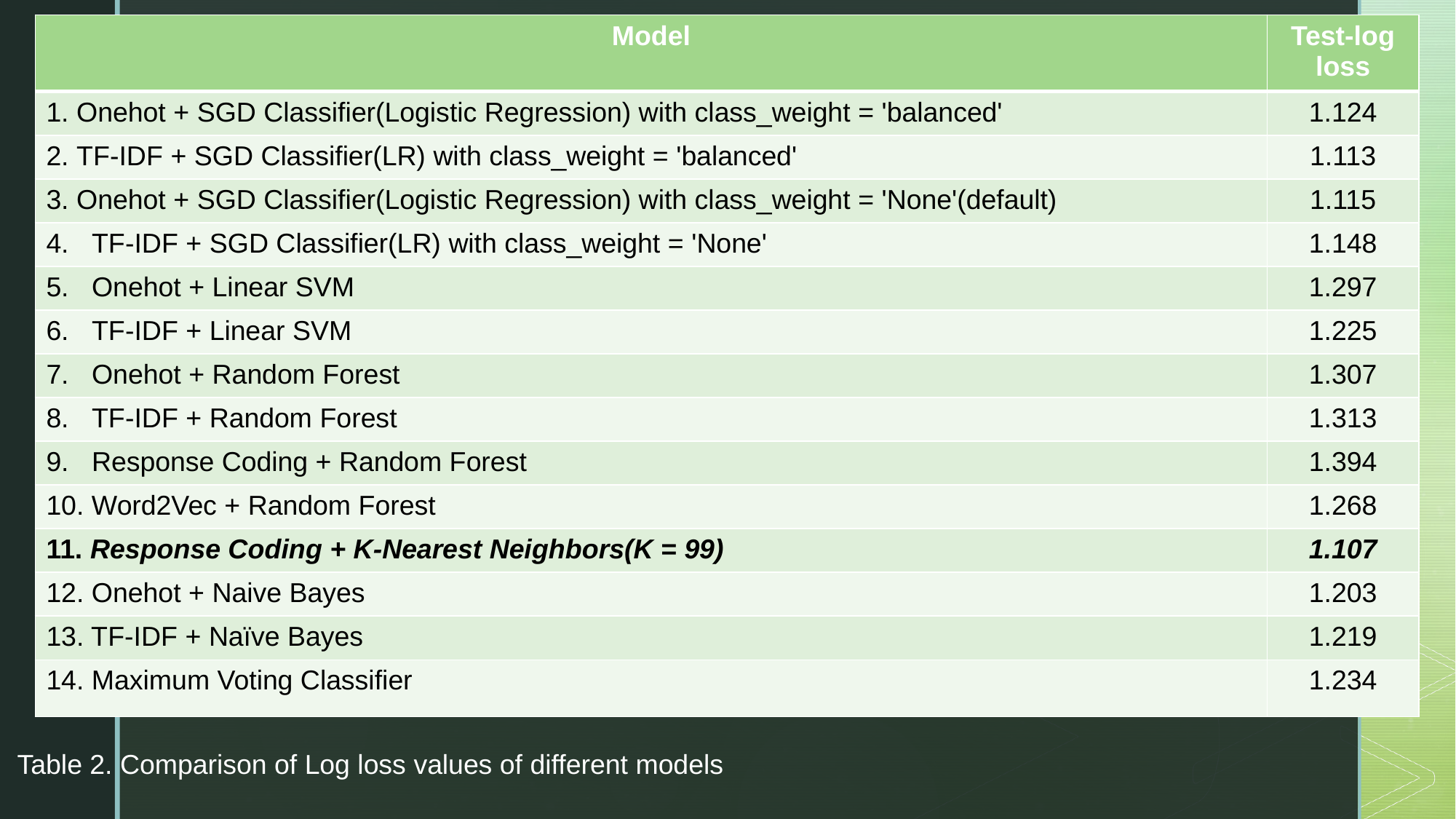

| Model | Test-log loss |
| --- | --- |
| 1. Onehot + SGD Classifier(Logistic Regression) with class\_weight = 'balanced' | 1.124 |
| 2. TF-IDF + SGD Classifier(LR) with class\_weight = 'balanced' | 1.113 |
| 3. Onehot + SGD Classifier(Logistic Regression) with class\_weight = 'None'(default) | 1.115 |
| 4.   TF-IDF + SGD Classifier(LR) with class\_weight = 'None' | 1.148 |
| 5.   Onehot + Linear SVM | 1.297 |
| 6.   TF-IDF + Linear SVM | 1.225 |
| 7.   Onehot + Random Forest | 1.307 |
| 8.   TF-IDF + Random Forest | 1.313 |
| 9.   Response Coding + Random Forest | 1.394 |
| 10. Word2Vec + Random Forest | 1.268 |
| 11. Response Coding + K-Nearest Neighbors(K = 99) | 1.107 |
| 12. Onehot + Naive Bayes | 1.203 |
| 13. TF-IDF + Naïve Bayes | 1.219 |
| 14. Maximum Voting Classifier | 1.234 |
# RESULTS
Table 2. Comparison of Log loss values of different models